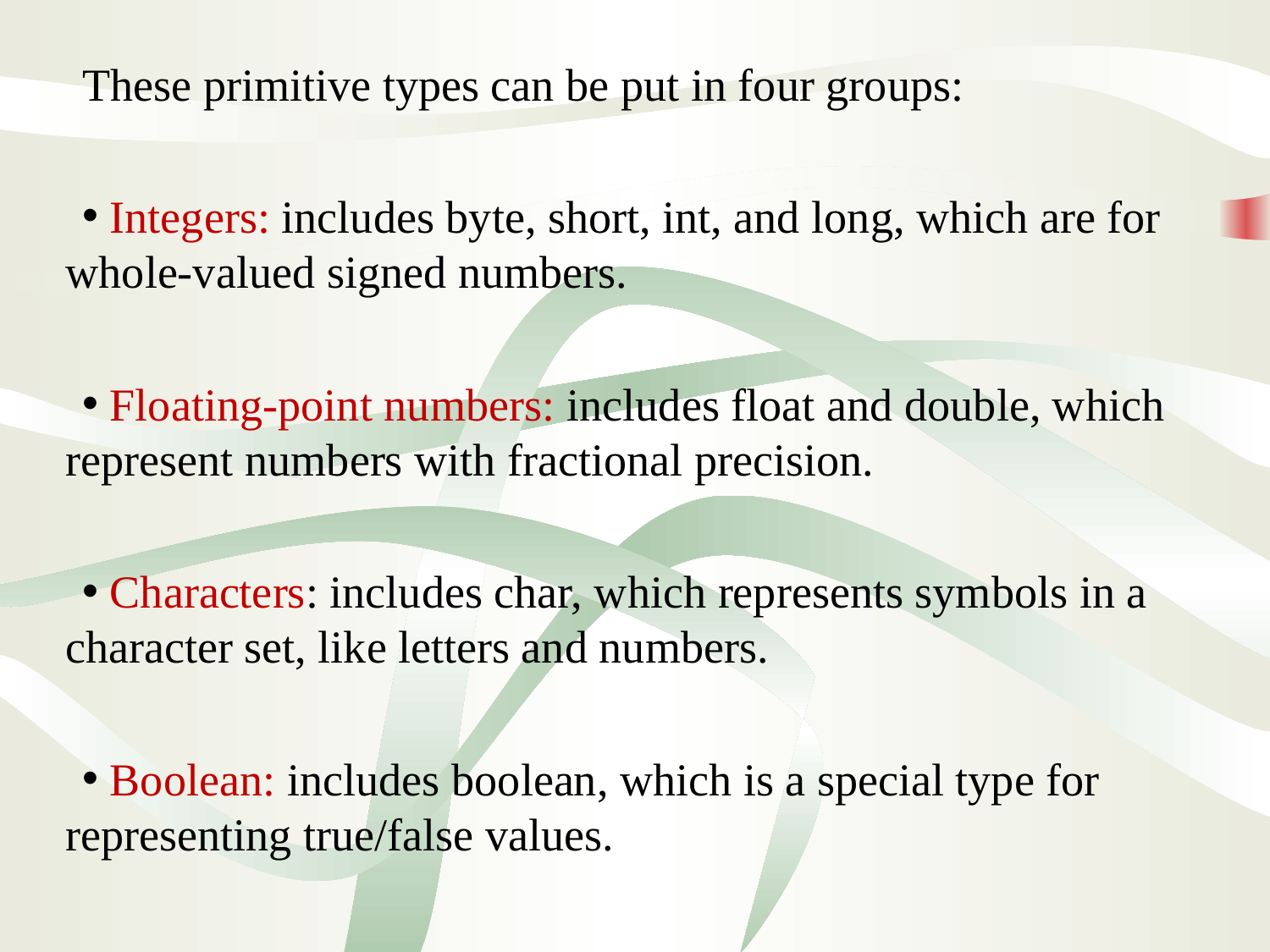

These primitive types can be put in four groups:

 Integers: includes byte, short, int, and long, which are for whole-valued signed numbers.

 Floating-point numbers: includes float and double, which represent numbers with fractional precision.

 Characters: includes char, which represents symbols in a character set, like letters and numbers.

 Boolean: includes boolean, which is a special type for representing true/false values.